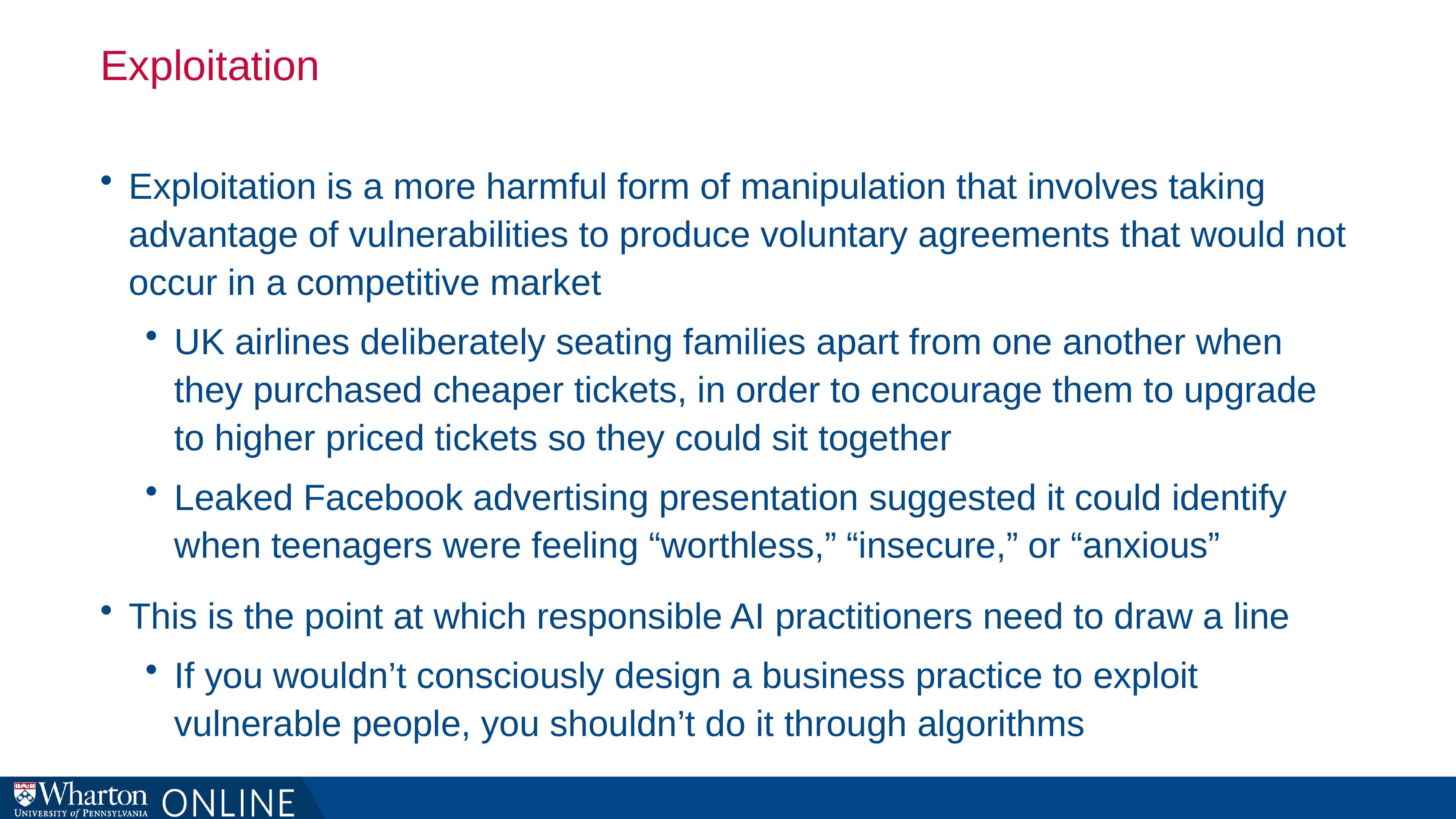

# Exploitation
Exploitation is a more harmful form of manipulation that involves taking advantage of vulnerabilities to produce voluntary agreements that would not occur in a competitive market
UK airlines deliberately seating families apart from one another when they purchased cheaper tickets, in order to encourage them to upgrade to higher priced tickets so they could sit together
Leaked Facebook advertising presentation suggested it could identify when teenagers were feeling “worthless,” “insecure,” or “anxious”
This is the point at which responsible AI practitioners need to draw a line
If you wouldn’t consciously design a business practice to exploit vulnerable people, you shouldn’t do it through algorithms